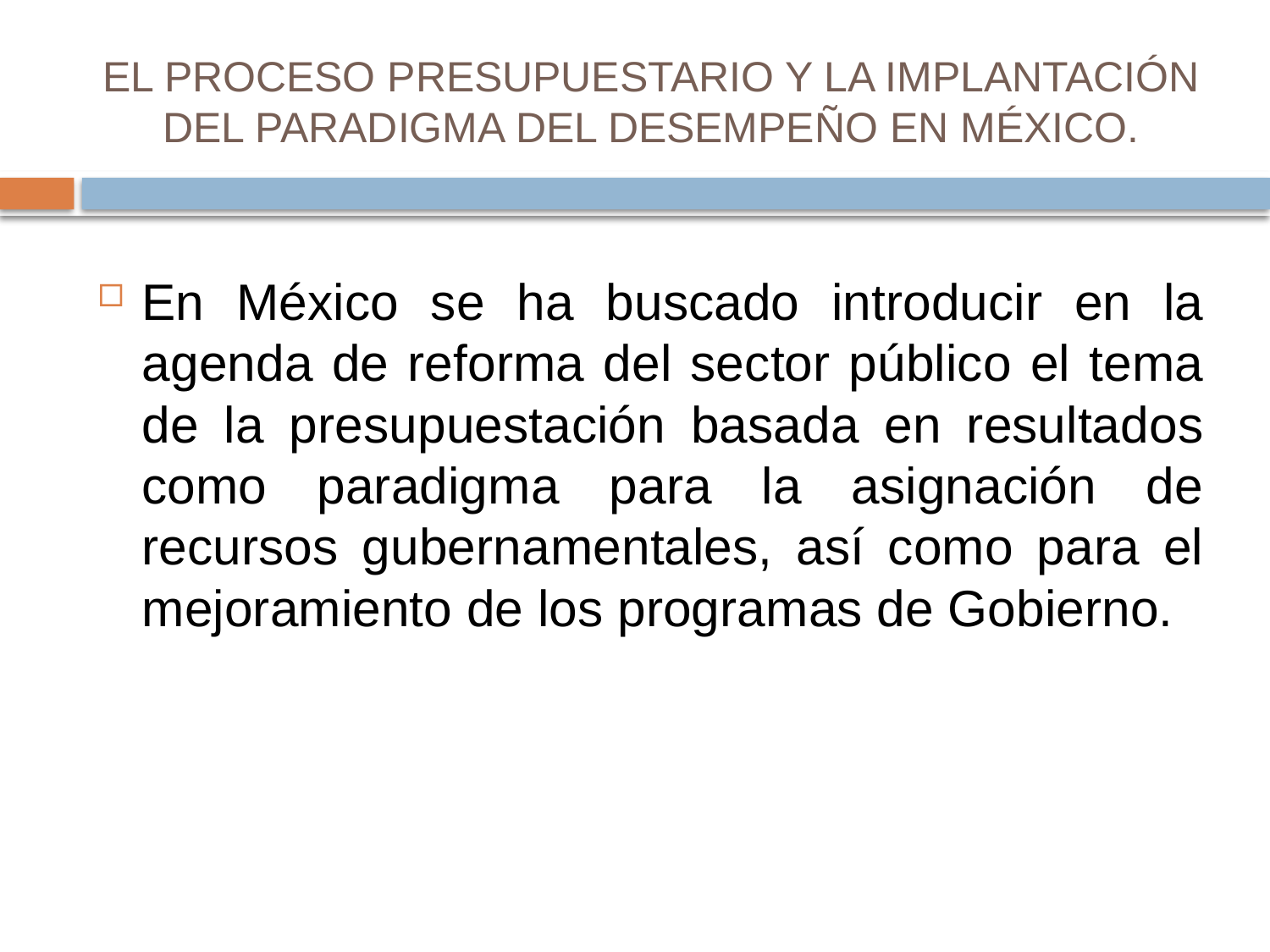

# EL PROCESO PRESUPUESTARIO Y LA IMPLANTACIÓN DEL PARADIGMA DEL DESEMPEÑO EN MÉXICO.
En México se ha buscado introducir en la agenda de reforma del sector público el tema de la presupuestación basada en resultados como paradigma para la asignación de recursos gubernamentales, así como para el mejoramiento de los programas de Gobierno.